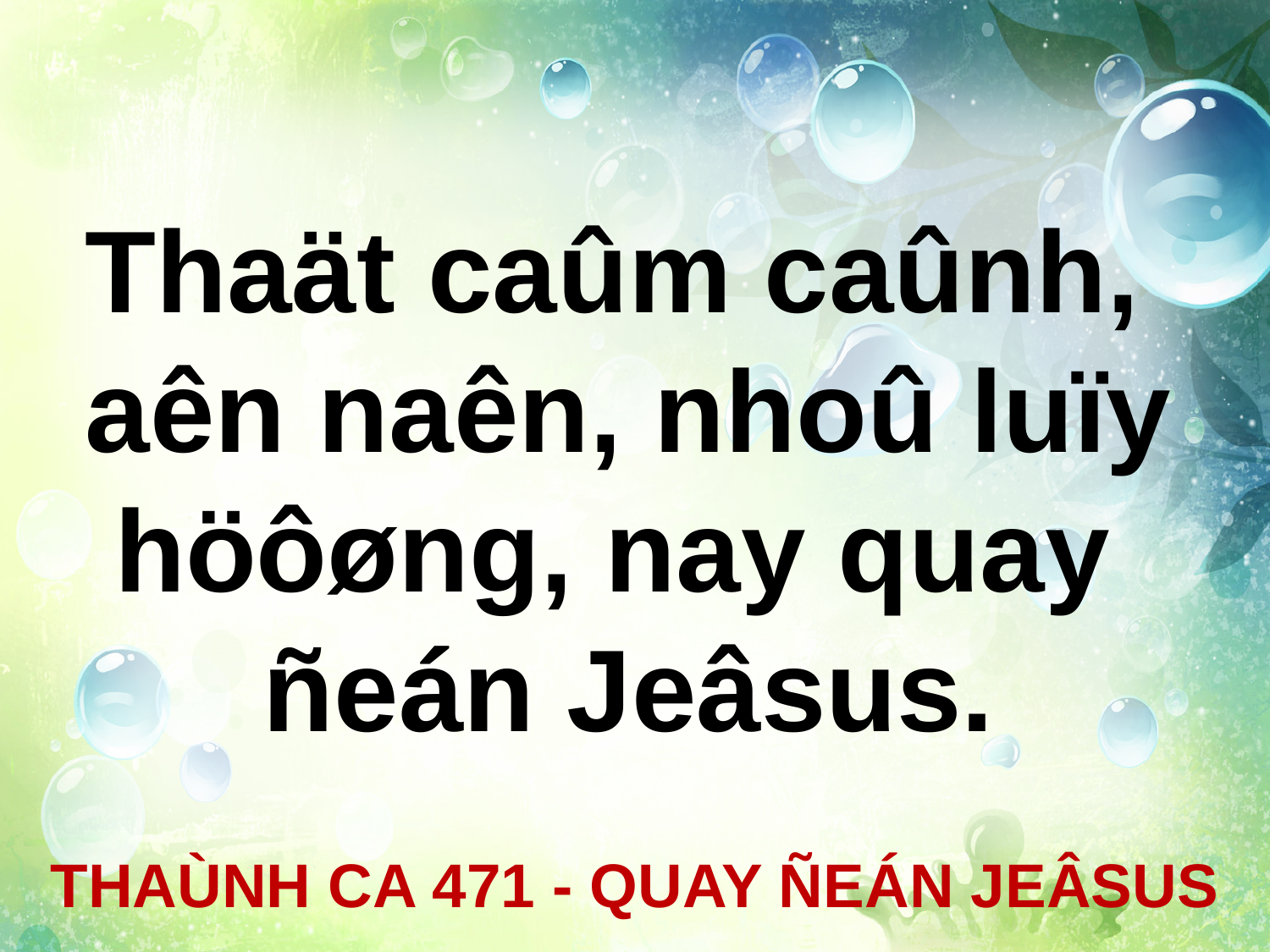

Thaät caûm caûnh,
aên naên, nhoû luïy höôøng, nay quay
ñeán Jeâsus.
THAÙNH CA 471 - QUAY ÑEÁN JEÂSUS